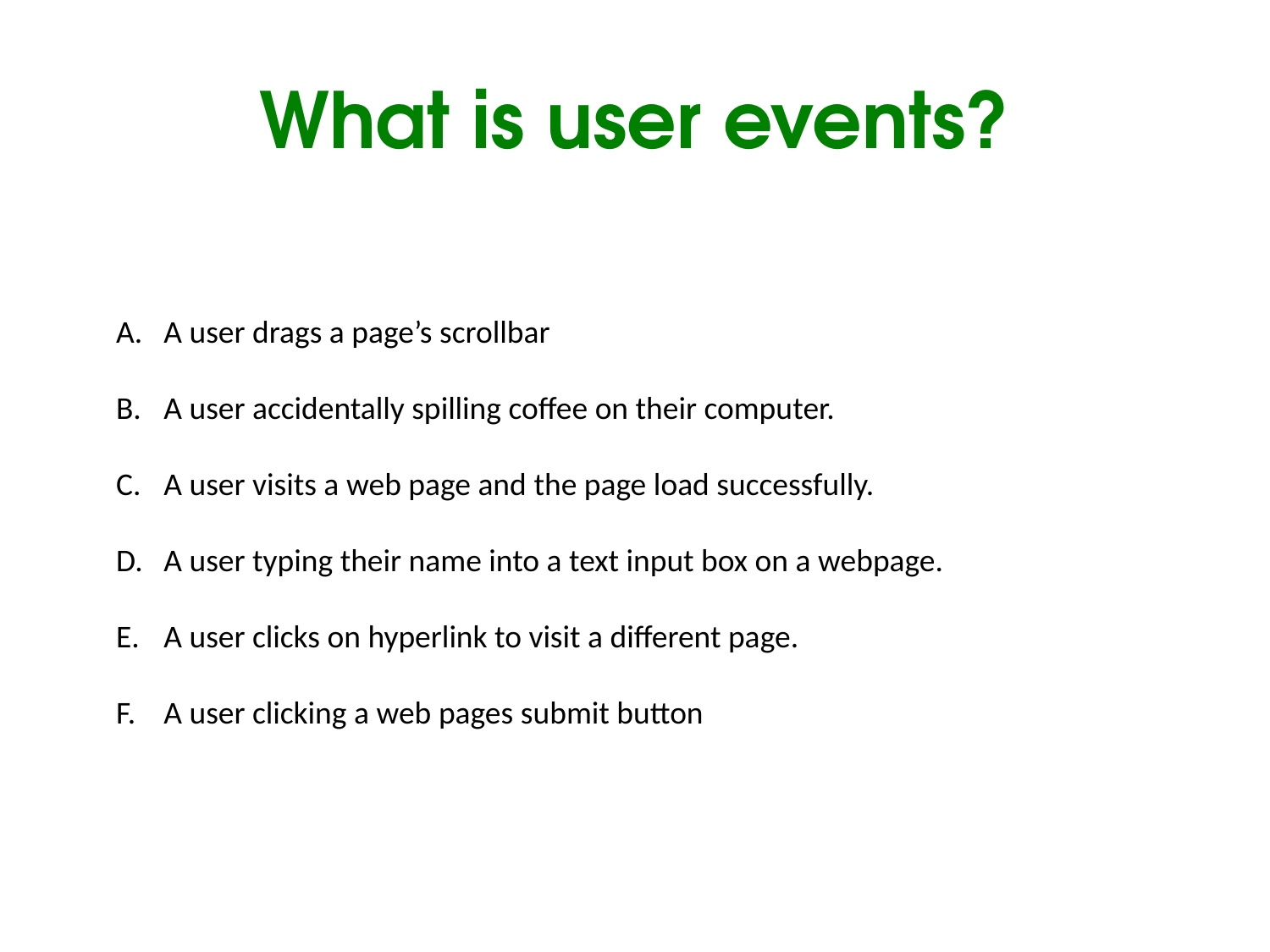

# What is user events?
A user drags a page’s scrollbar

A user accidentally spilling coffee on their computer.

A user visits a web page and the page load successfully.

A user typing their name into a text input box on a webpage.

A user clicks on hyperlink to visit a different page.

A user clicking a web pages submit button